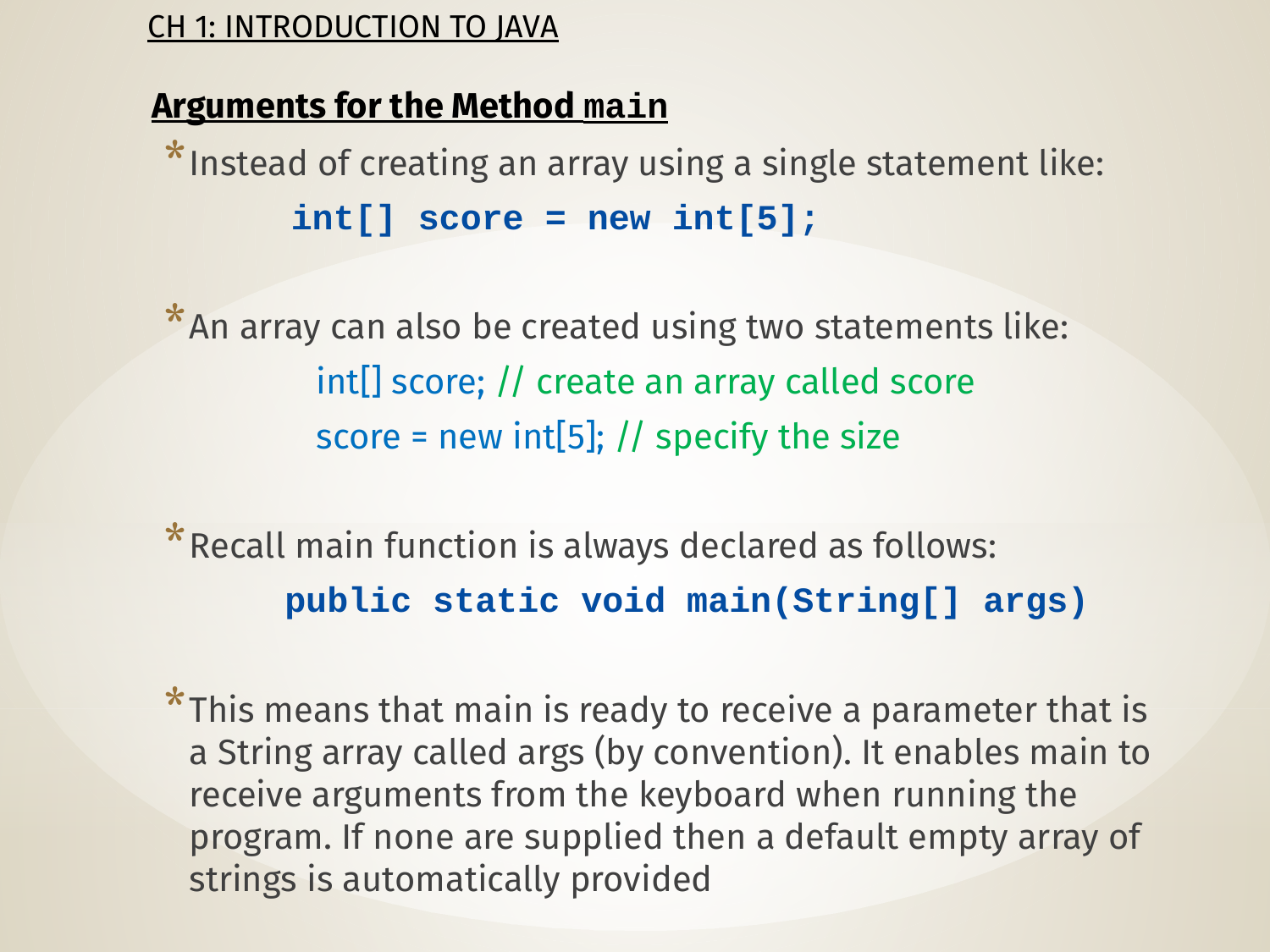

# Arguments for the Method main
Instead of creating an array using a single statement like:
	int[] score = new int[5];

An array can also be created using two statements like:
		int[] score; // create an array called score
		score = new int[5]; // specify the size

Recall main function is always declared as follows:
public static void main(String[] args)

This means that main is ready to receive a parameter that is a String array called args (by convention). It enables main to receive arguments from the keyboard when running the program. If none are supplied then a default empty array of strings is automatically provided